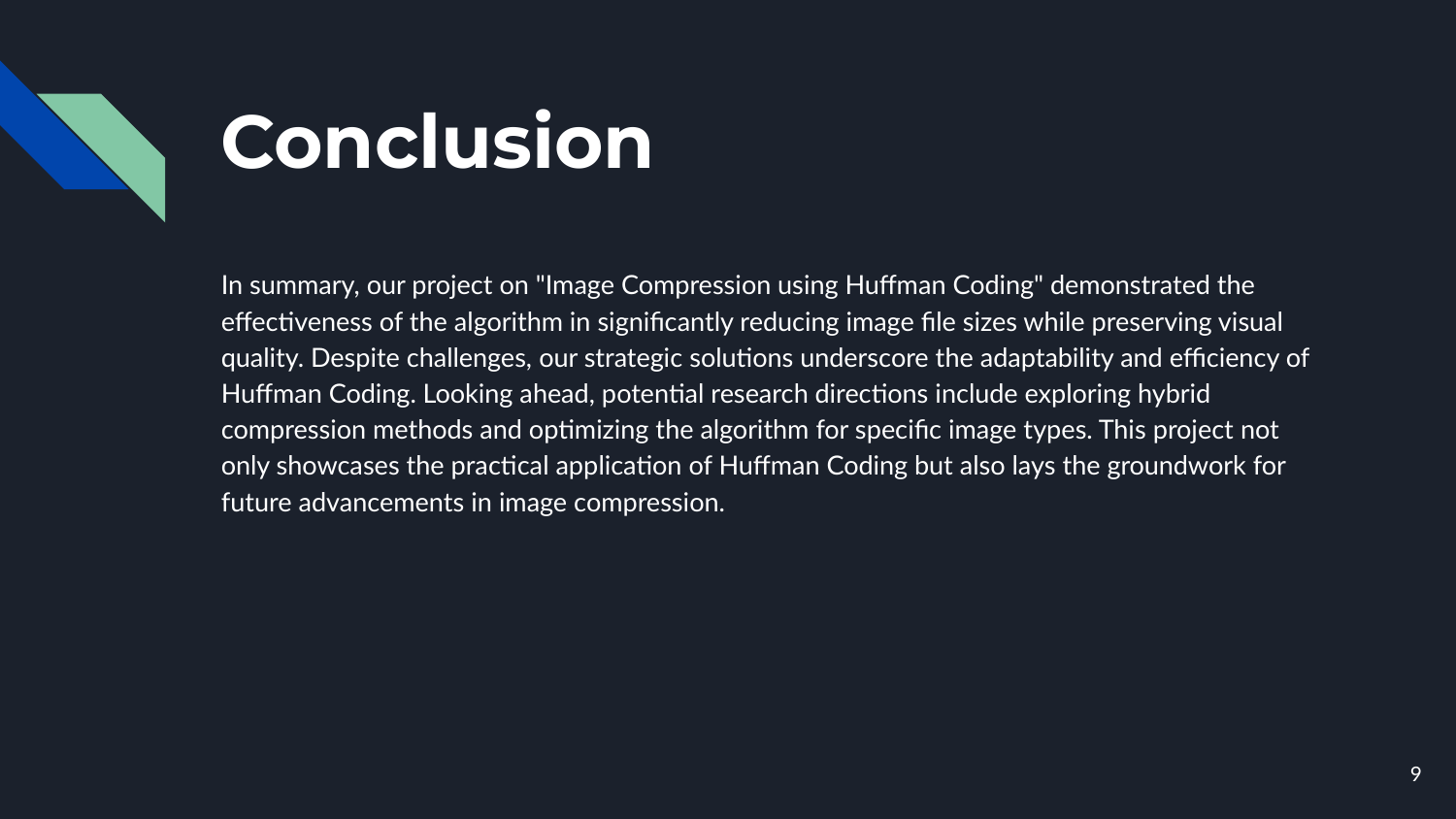

# Conclusion
In summary, our project on "Image Compression using Huffman Coding" demonstrated the effectiveness of the algorithm in significantly reducing image file sizes while preserving visual quality. Despite challenges, our strategic solutions underscore the adaptability and efficiency of Huffman Coding. Looking ahead, potential research directions include exploring hybrid compression methods and optimizing the algorithm for specific image types. This project not only showcases the practical application of Huffman Coding but also lays the groundwork for future advancements in image compression.
9